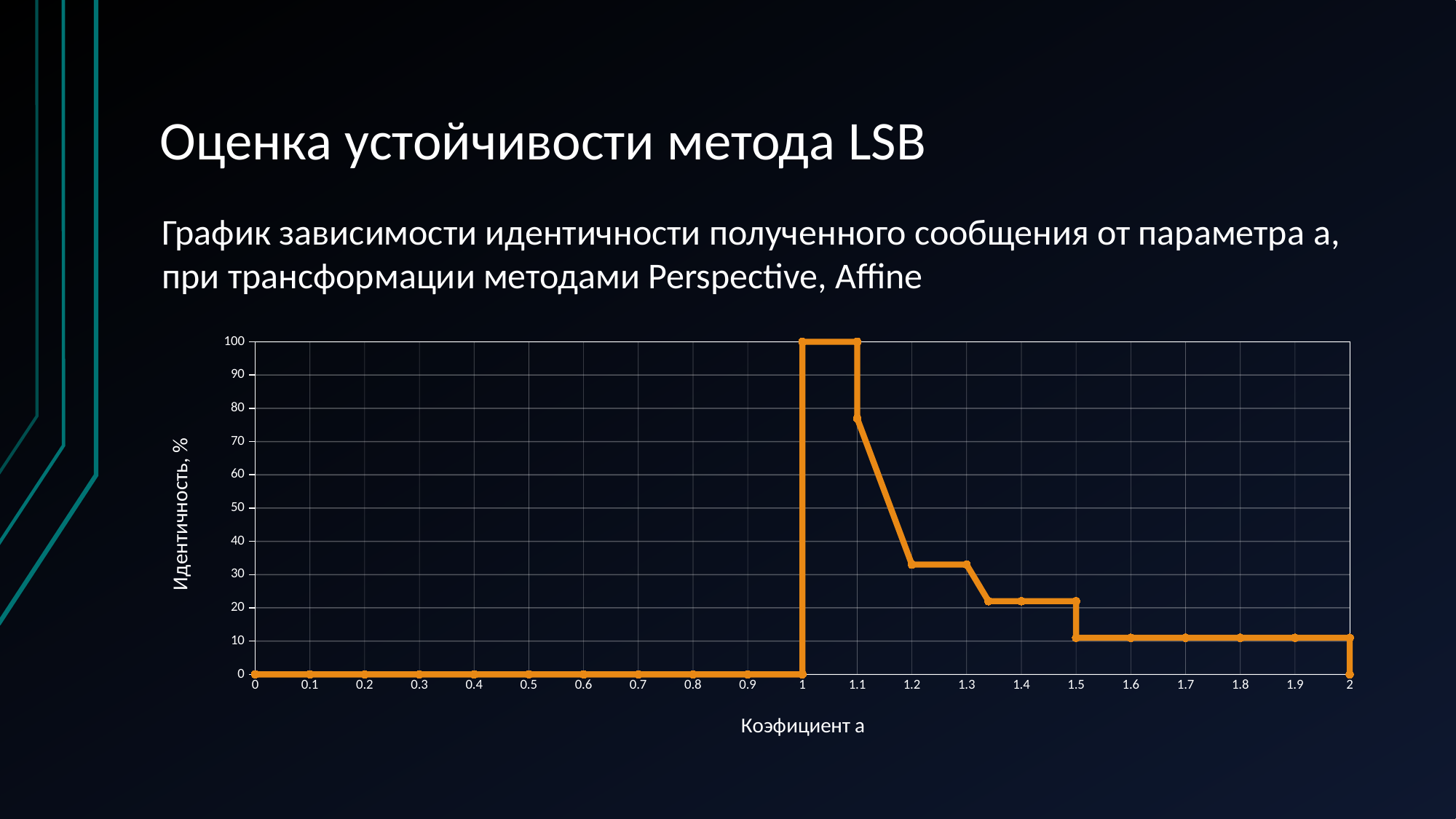

# Оценка устойчивости метода LSB
График зависимости идентичности полученного сообщения от параметра a,
при трансформации методами Perspective, Affine

### Chart

| Category |  |
|---|---|